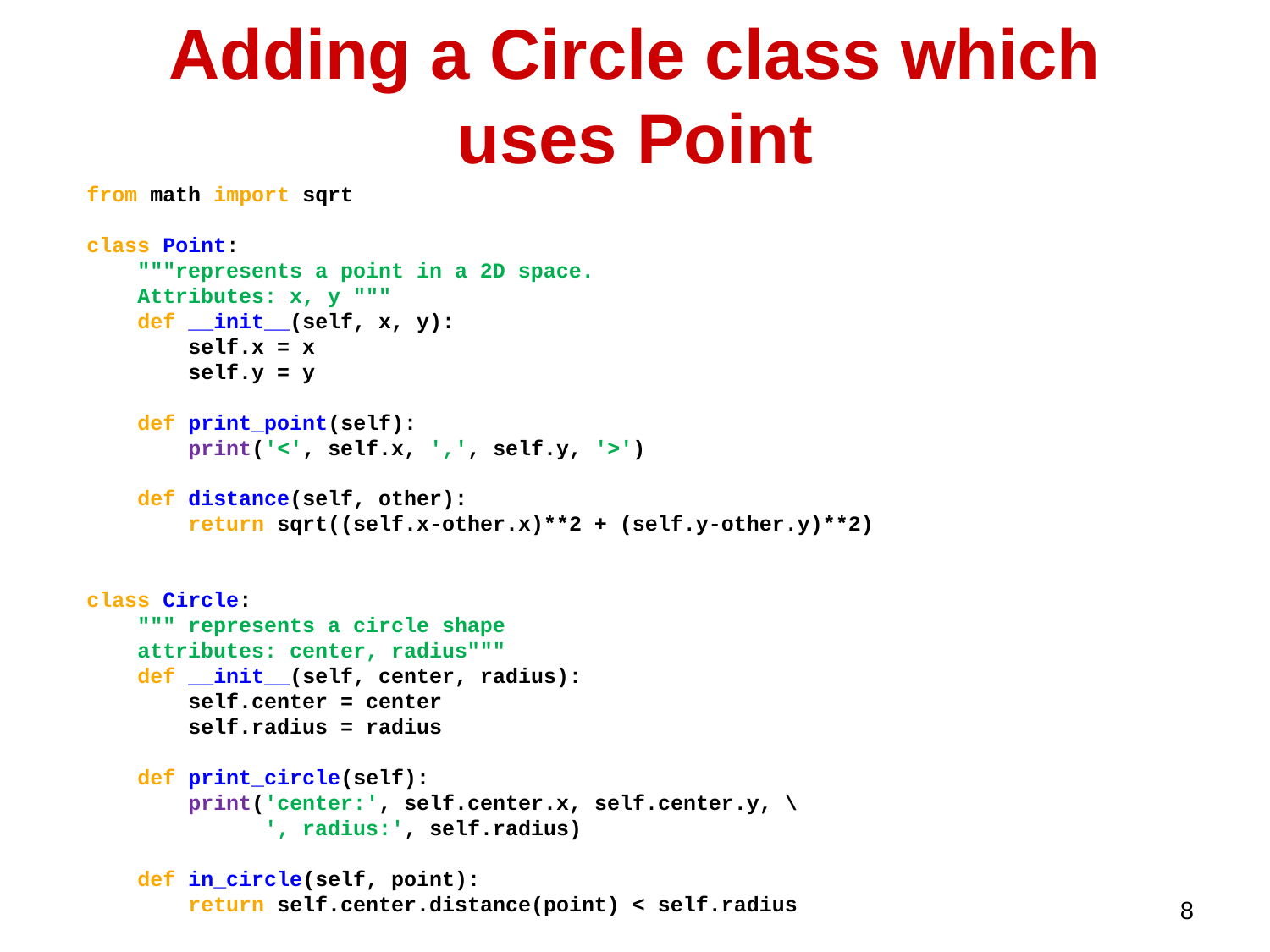

# Adding a Circle class which uses Point
from math import sqrt

class Point:
    """represents a point in a 2D space.
    Attributes: x, y """
    def __init__(self, x, y):
        self.x = x
        self.y = y

    def print_point(self):
        print('<', self.x, ',', self.y, '>')

    def distance(self, other):
        return sqrt((self.x-other.x)**2 + (self.y-other.y)**2)

class Circle:
    """ represents a circle shape
    attributes: center, radius"""
    def __init__(self, center, radius):
        self.center = center
        self.radius = radius

    def print_circle(self):
        print('center:', self.center.x, self.center.y, \
              ', radius:', self.radius)

    def in_circle(self, point):
        return self.center.distance(point) < self.radius
8